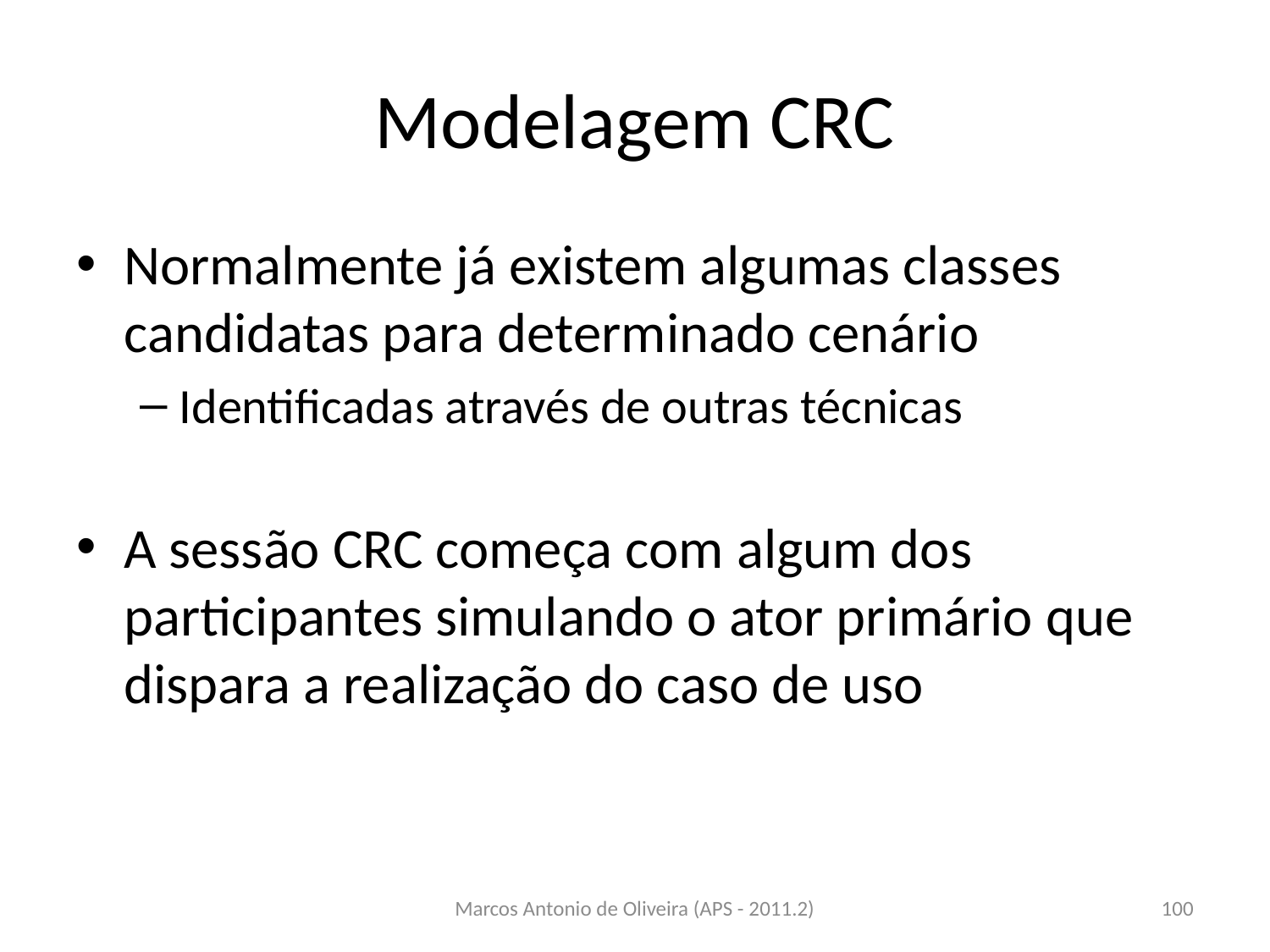

# Modelagem CRC
Normalmente já existem algumas classes candidatas para determinado cenário
Identificadas através de outras técnicas

A sessão CRC começa com algum dos participantes simulando o ator primário que dispara a realização do caso de uso
Marcos Antonio de Oliveira (APS - 2011.2)
100